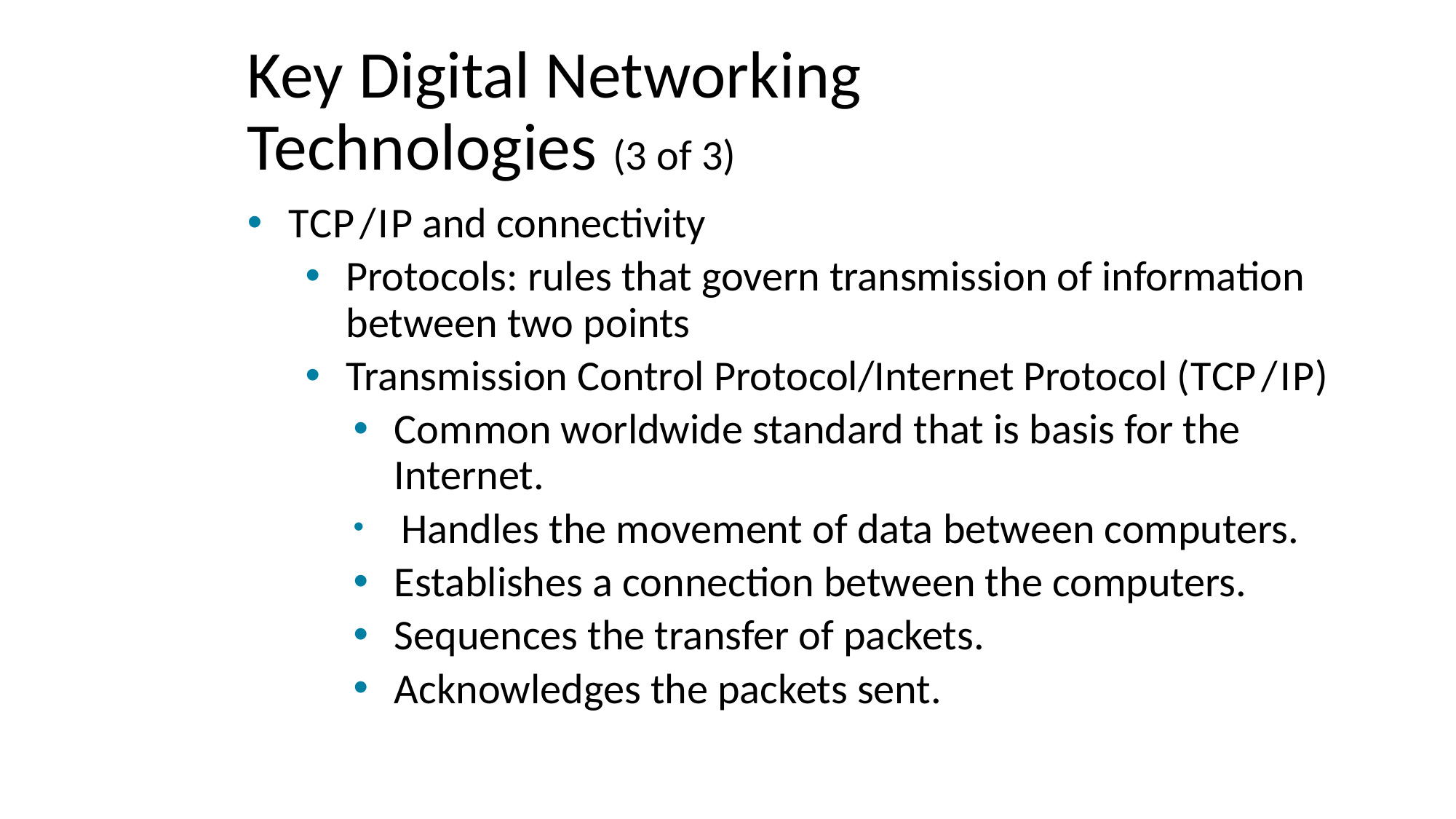

# Key Digital Networking Technologies (3 of 3)
T C P / I P and connectivity
Protocols: rules that govern transmission of information between two points
Transmission Control Protocol/Internet Protocol (T C P / I P)
Common worldwide standard that is basis for the Internet.
 Handles the movement of data between computers.
Establishes a connection between the computers.
Sequences the transfer of packets.
Acknowledges the packets sent.